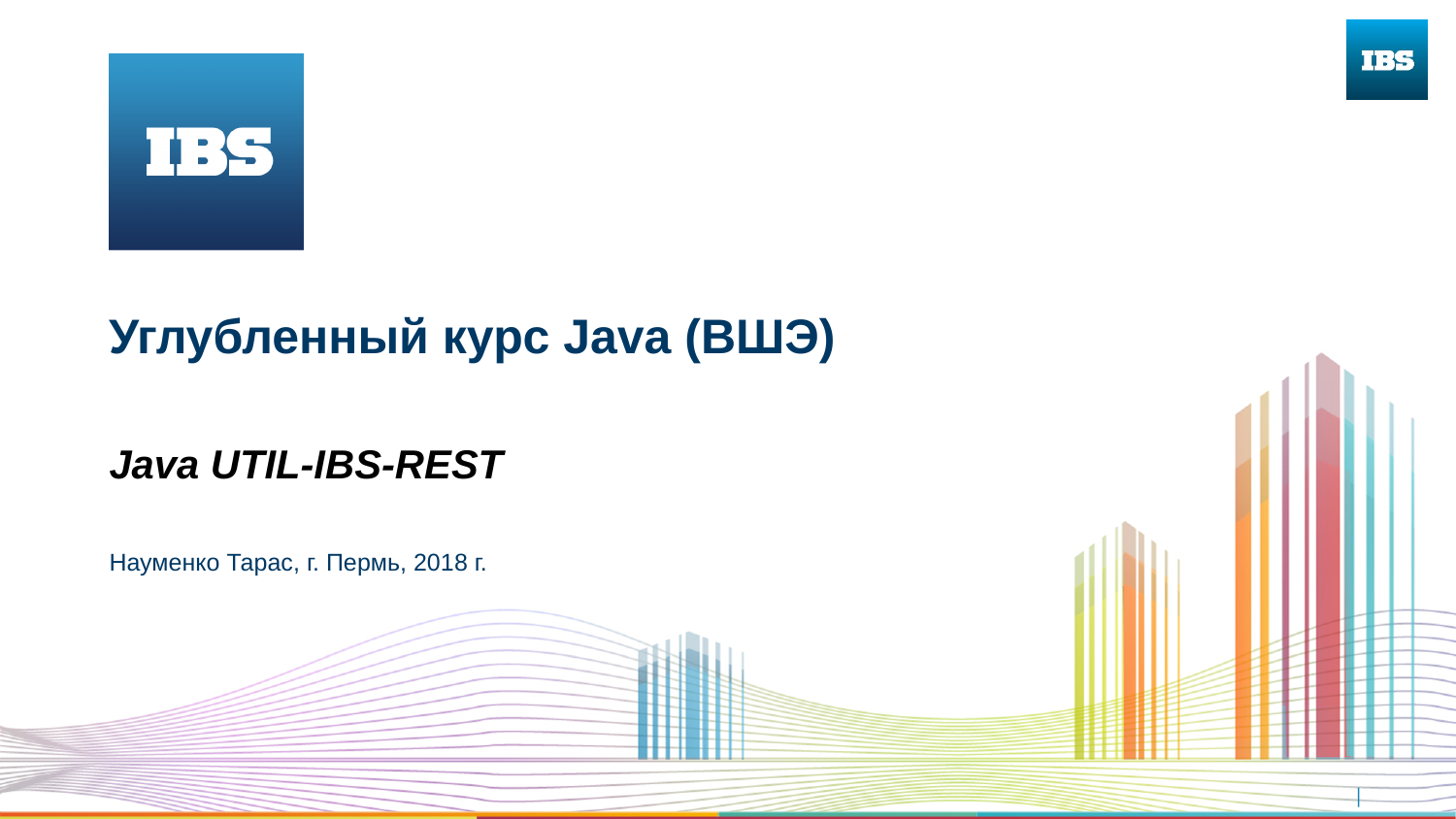

Углубленный курс Java (ВШЭ)
Java UTIL-IBS-REST
Науменко Тарас, г. Пермь, 2018 г.